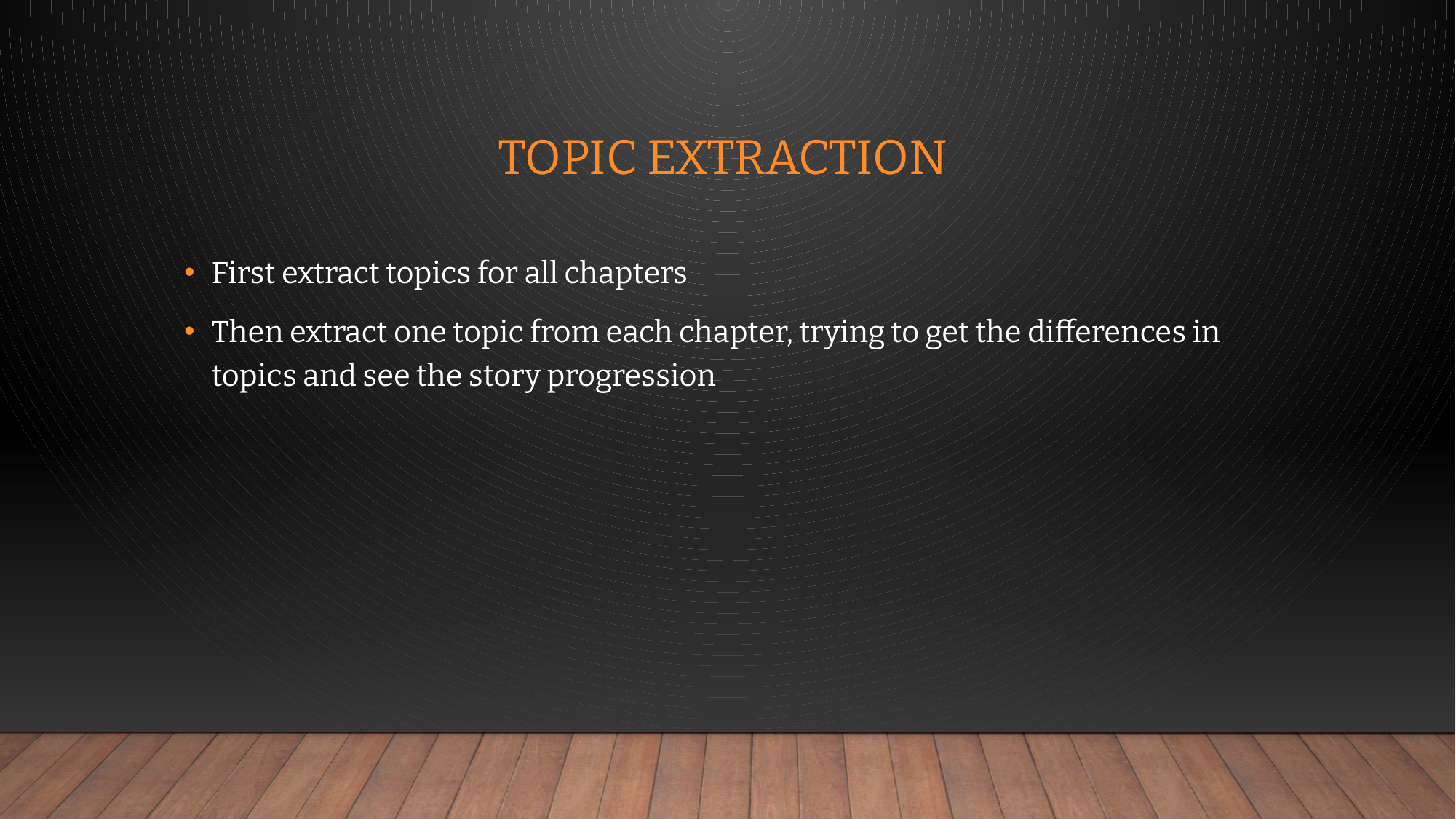

# Topic Extraction
First extract topics for all chapters
Then extract one topic from each chapter, trying to get the differences in topics and see the story progression